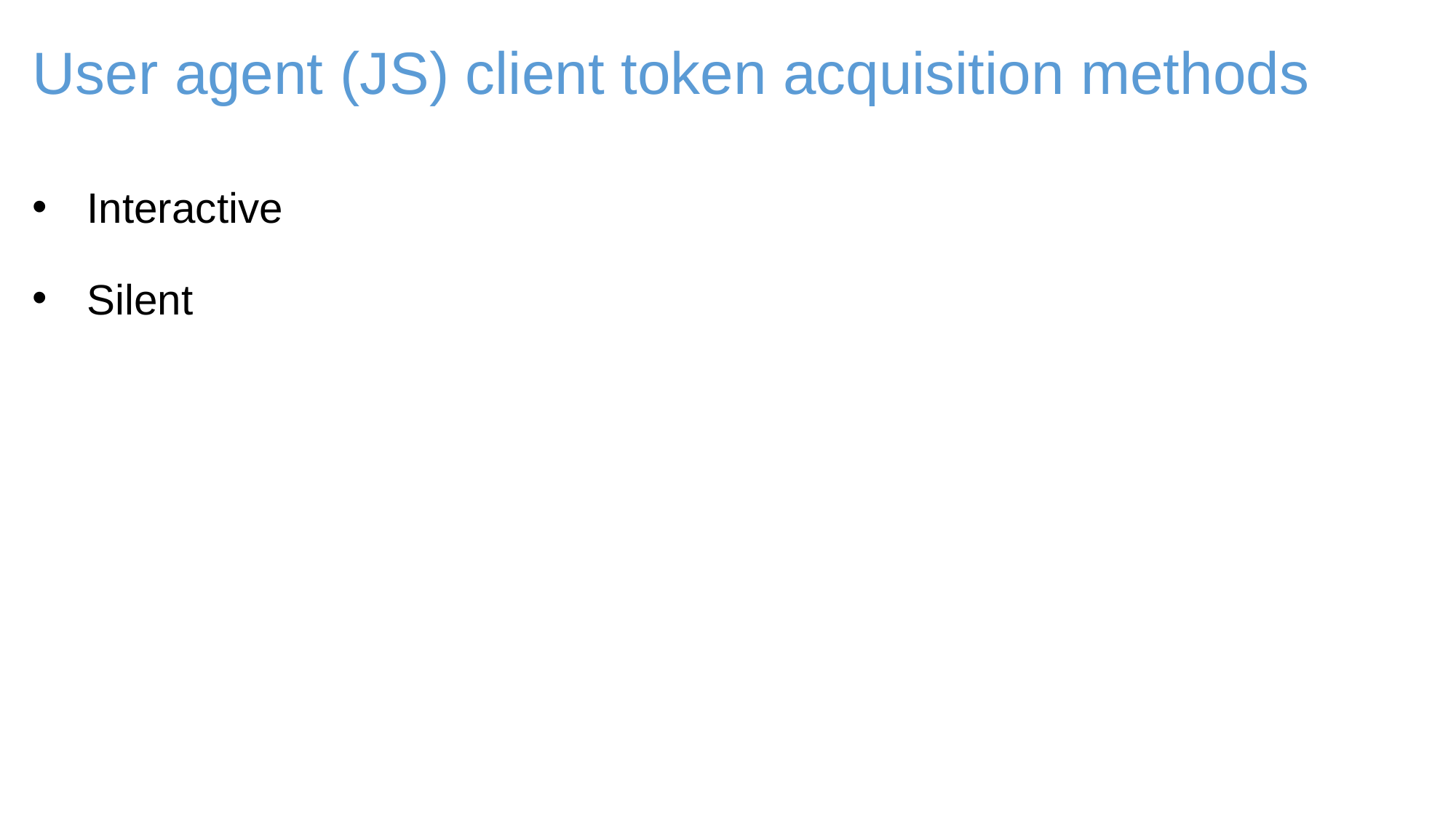

# User agent (JS) client token acquisition methods
Interactive
Silent